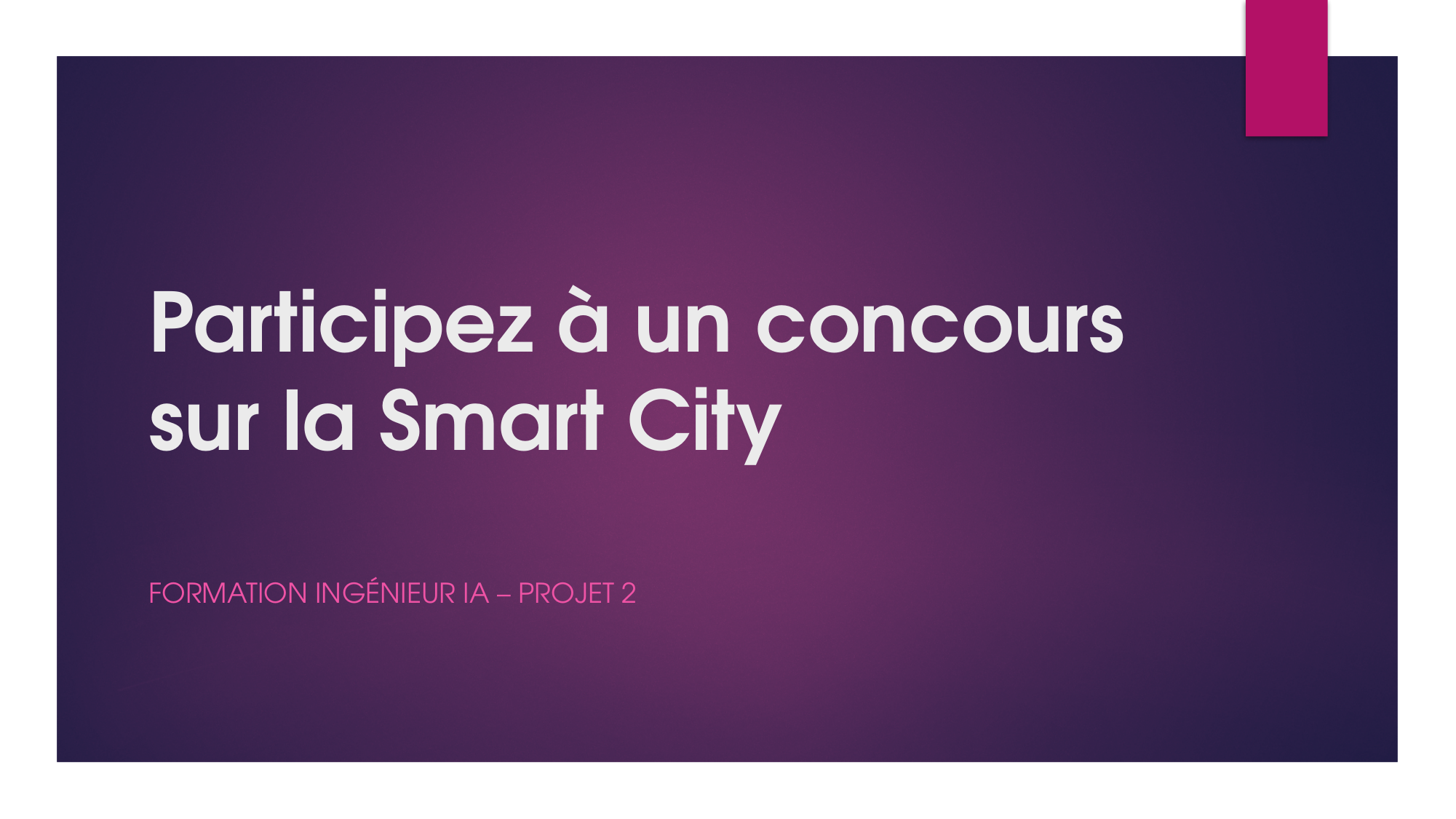

# Participez à un concours sur la Smart City
Formation ingénieur IA – projet 2